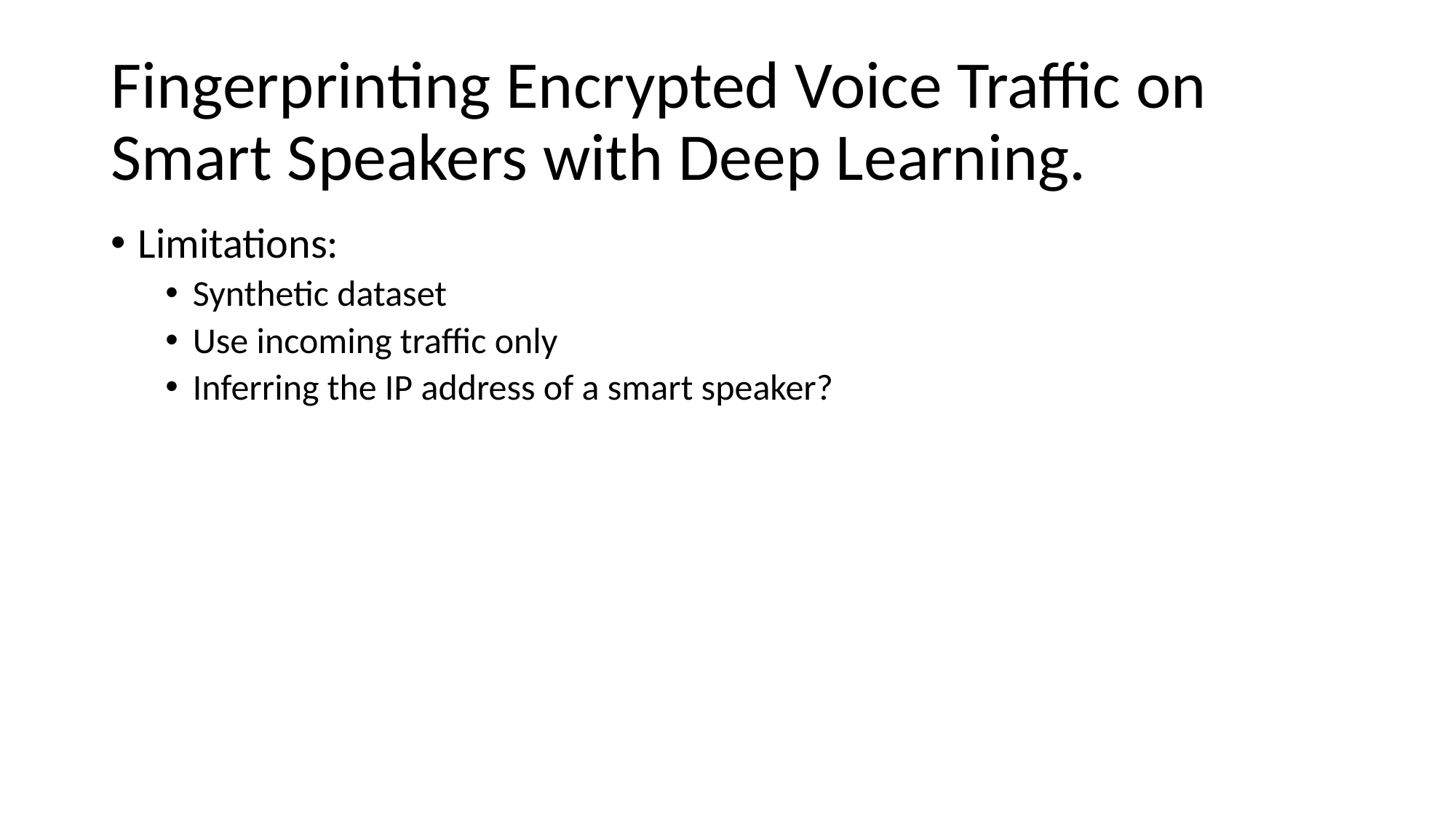

# Fingerprinting Encrypted Voice Traffic on Smart Speakers with Deep Learning.
Limitations:
Synthetic dataset
Use incoming traffic only
Inferring the IP address of a smart speaker?